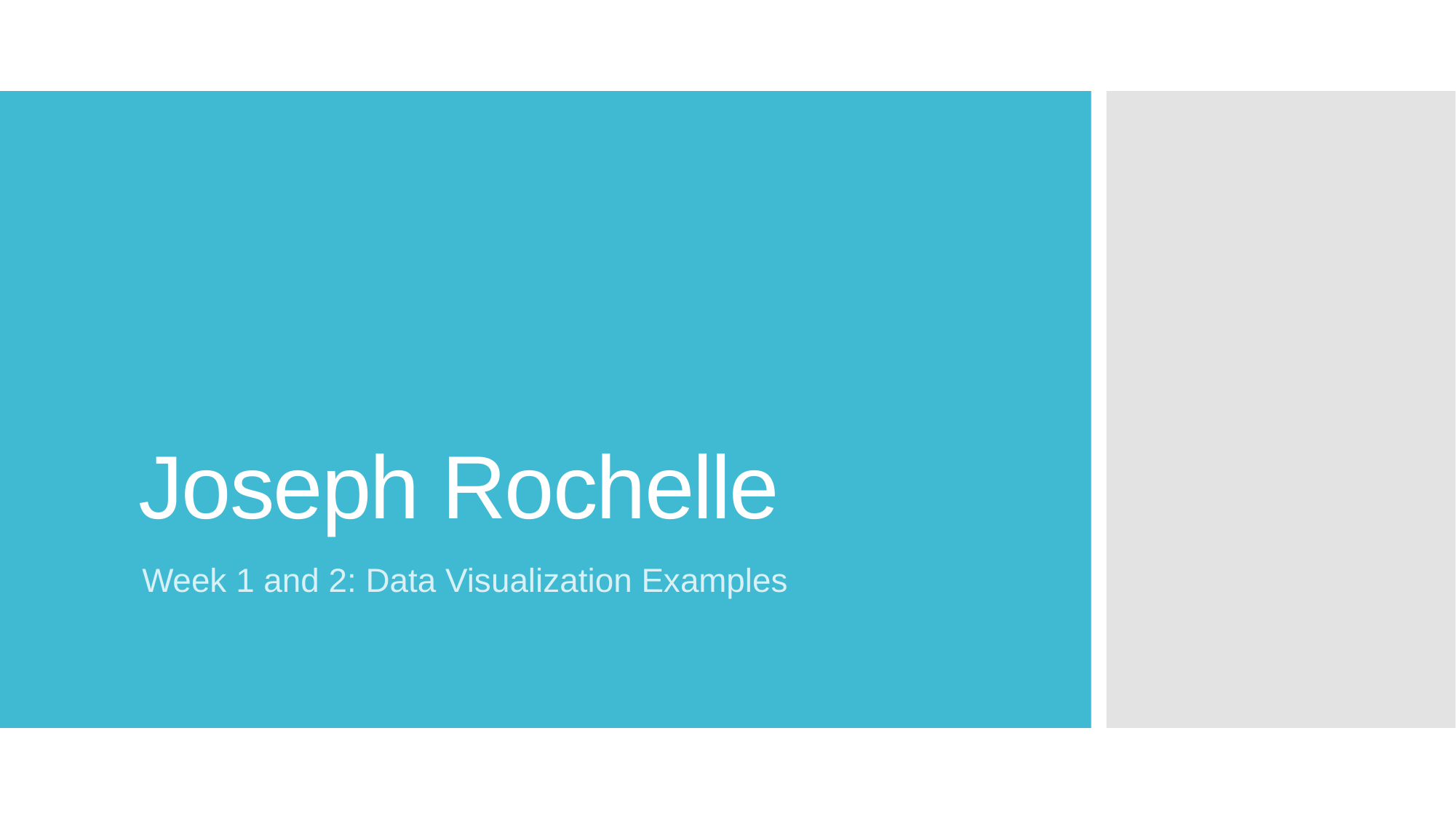

# Joseph Rochelle
Week 1 and 2: Data Visualization Examples